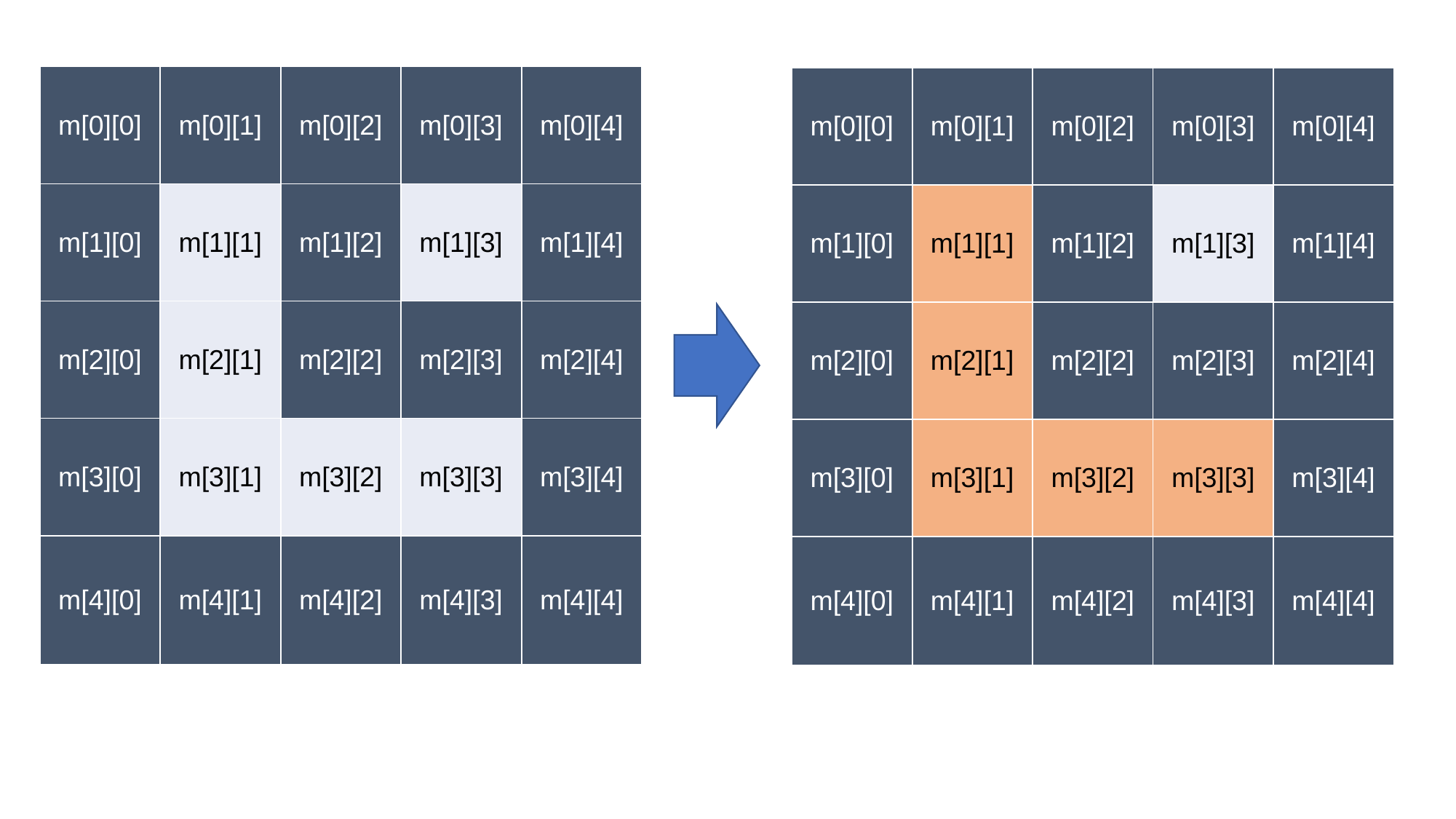

| m[0][0] | m[0][1] | m[0][2] | m[0][3] | m[0][4] |
| --- | --- | --- | --- | --- |
| m[1][0] | m[1][1] | m[1][2] | m[1][3] | m[1][4] |
| m[2][0] | m[2][1] | m[2][2] | m[2][3] | m[2][4] |
| m[3][0] | m[3][1] | m[3][2] | m[3][3] | m[3][4] |
| m[4][0] | m[4][1] | m[4][2] | m[4][3] | m[4][4] |
| m[0][0] | m[0][1] | m[0][2] | m[0][3] | m[0][4] |
| --- | --- | --- | --- | --- |
| m[1][0] | m[1][1] | m[1][2] | m[1][3] | m[1][4] |
| m[2][0] | m[2][1] | m[2][2] | m[2][3] | m[2][4] |
| m[3][0] | m[3][1] | m[3][2] | m[3][3] | m[3][4] |
| m[4][0] | m[4][1] | m[4][2] | m[4][3] | m[4][4] |